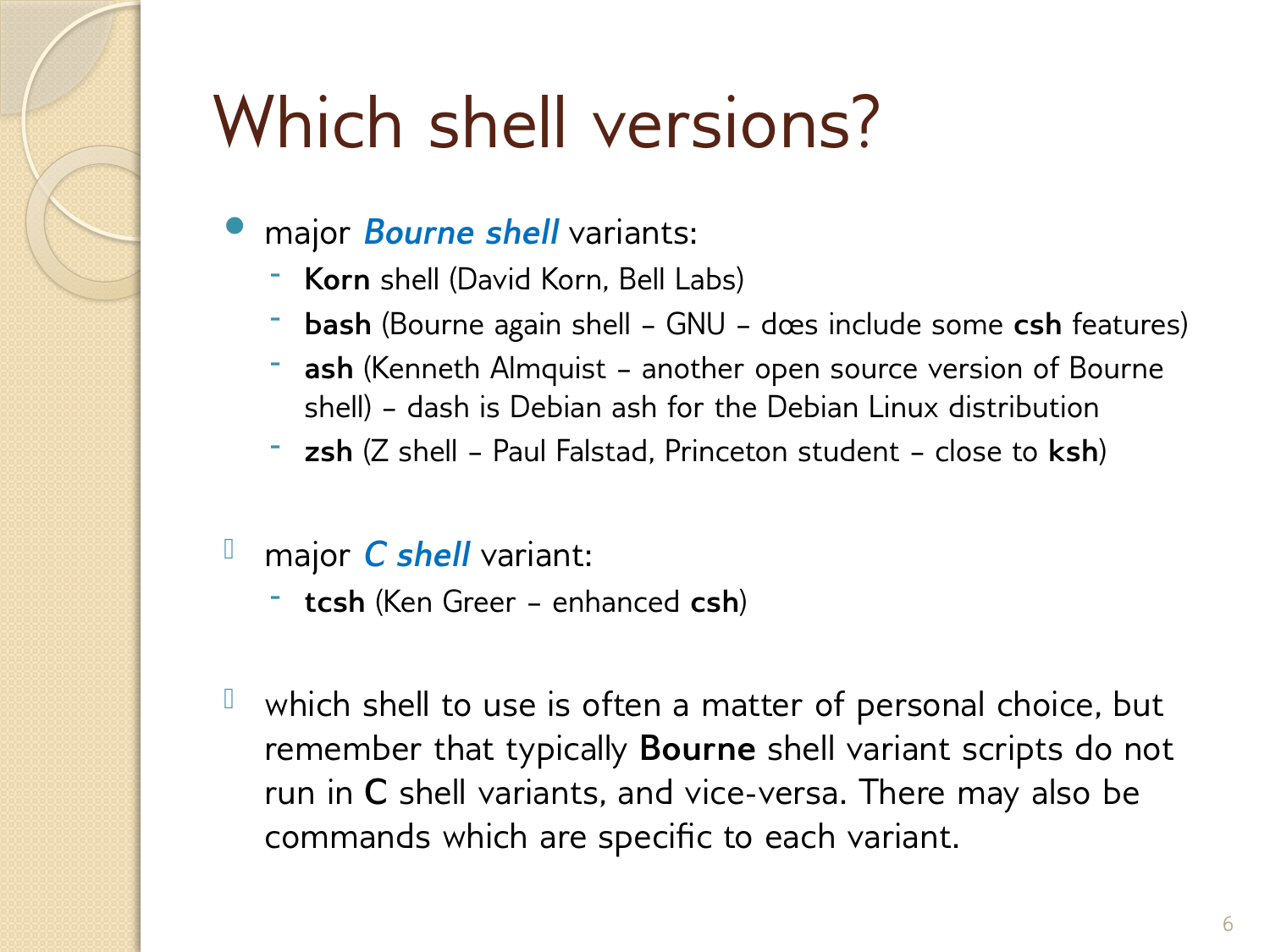

# Which shell versions?
major Bourne shell variants:
Korn shell (David Korn, Bell Labs)
bash (Bourne again shell – GNU – does include some csh features)
ash (Kenneth Almquist – another open source version of Bourne shell) – dash is Debian ash for the Debian Linux distribution
zsh (Z shell – Paul Falstad, Princeton student – close to ksh)

major C shell variant:
tcsh (Ken Greer – enhanced csh)

which shell to use is often a matter of personal choice, but remember that typically Bourne shell variant scripts do not run in C shell variants, and vice-versa. There may also be commands which are specific to each variant.

6